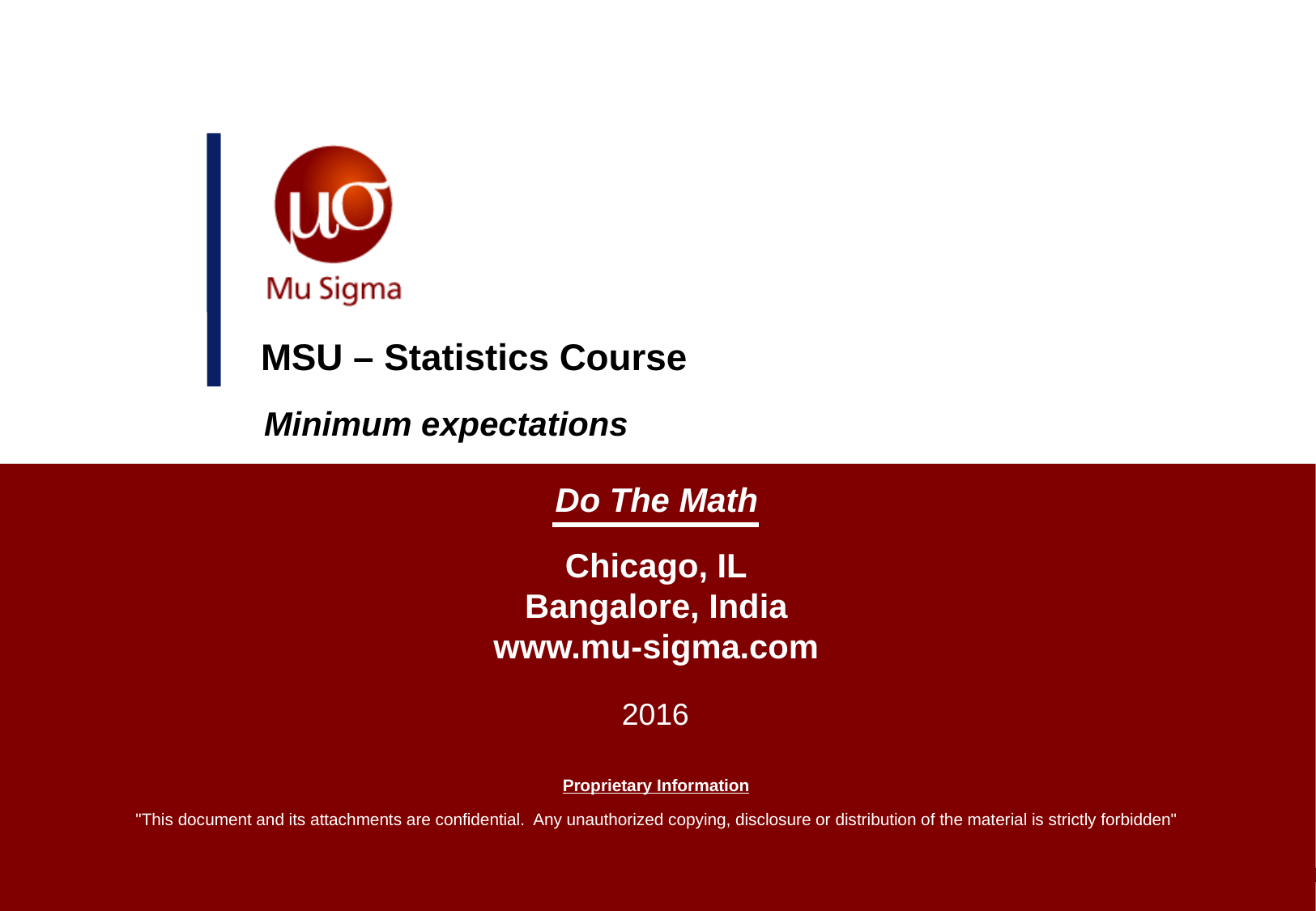

# MSU – Statistics Course
Minimum expectations
2016